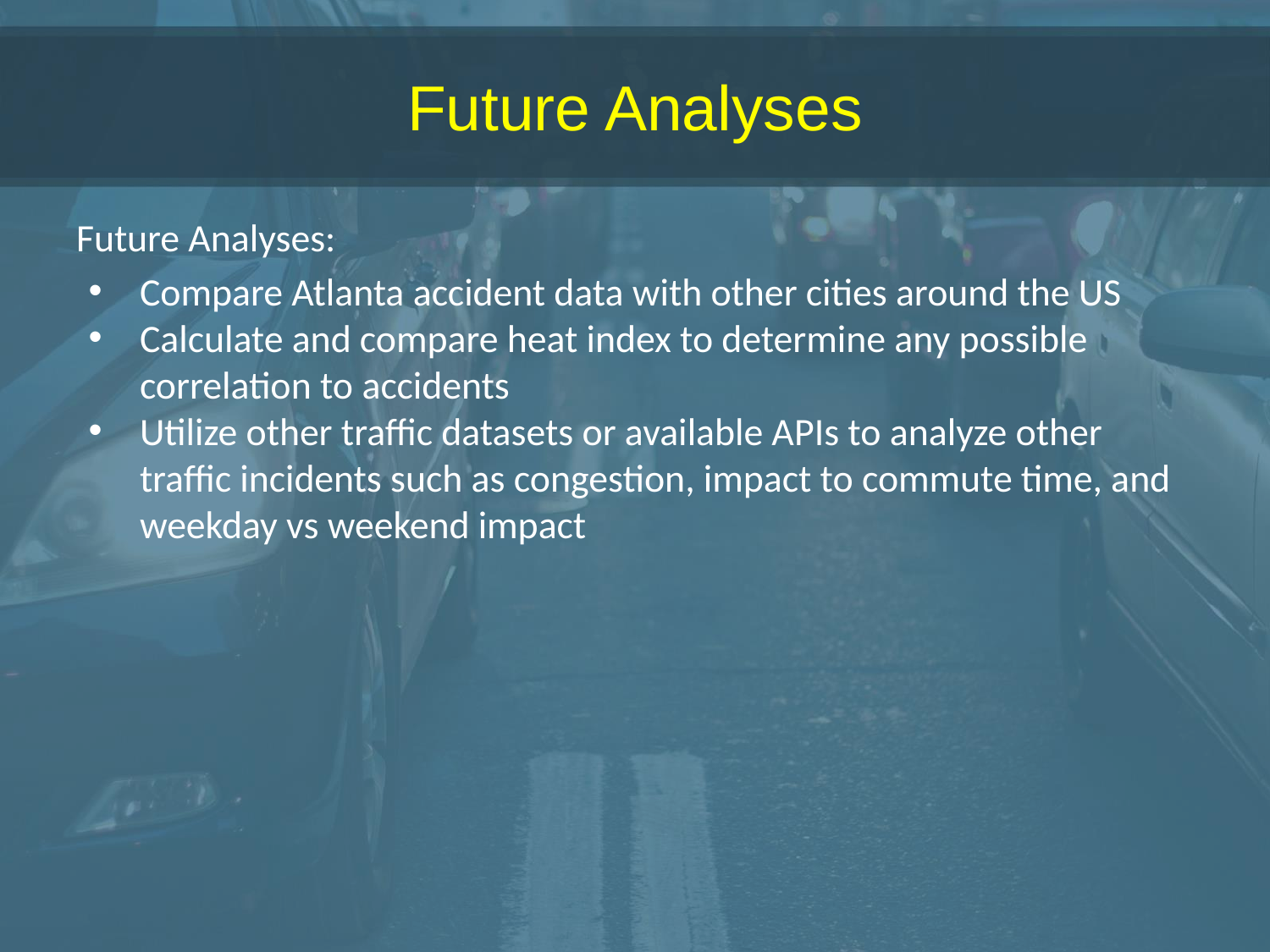

# Future Analyses
Future Analyses:
Compare Atlanta accident data with other cities around the US
Calculate and compare heat index to determine any possible correlation to accidents
Utilize other traffic datasets or available APIs to analyze other traffic incidents such as congestion, impact to commute time, and weekday vs weekend impact